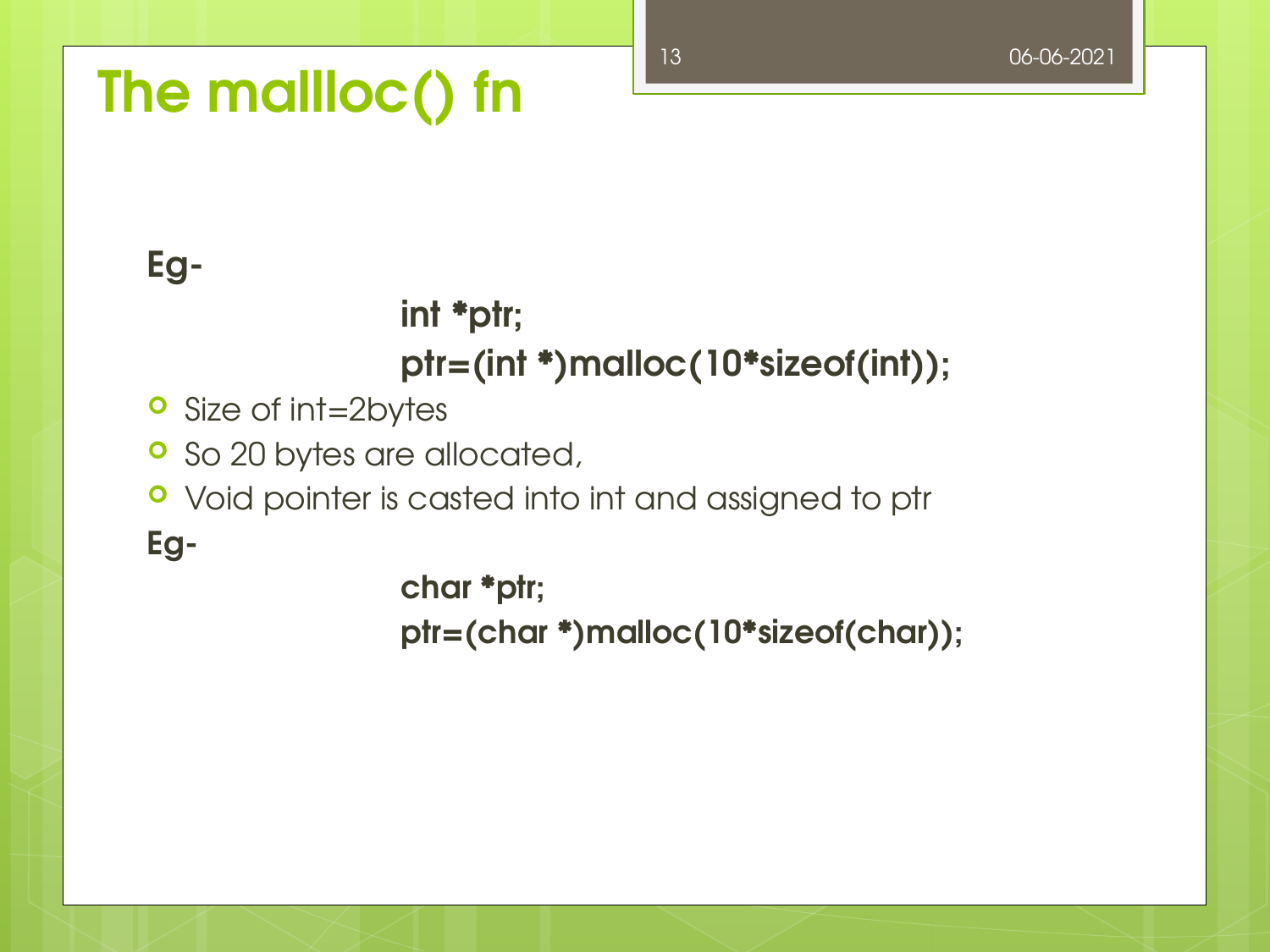

13
06-06-2021
# The mallloc() fn

Eg-
		int *ptr;
		ptr=(int *)malloc(10*sizeof(int));
Size of int=2bytes
So 20 bytes are allocated,
Void pointer is casted into int and assigned to ptr
Eg-
		char *ptr;
		ptr=(char *)malloc(10*sizeof(char));